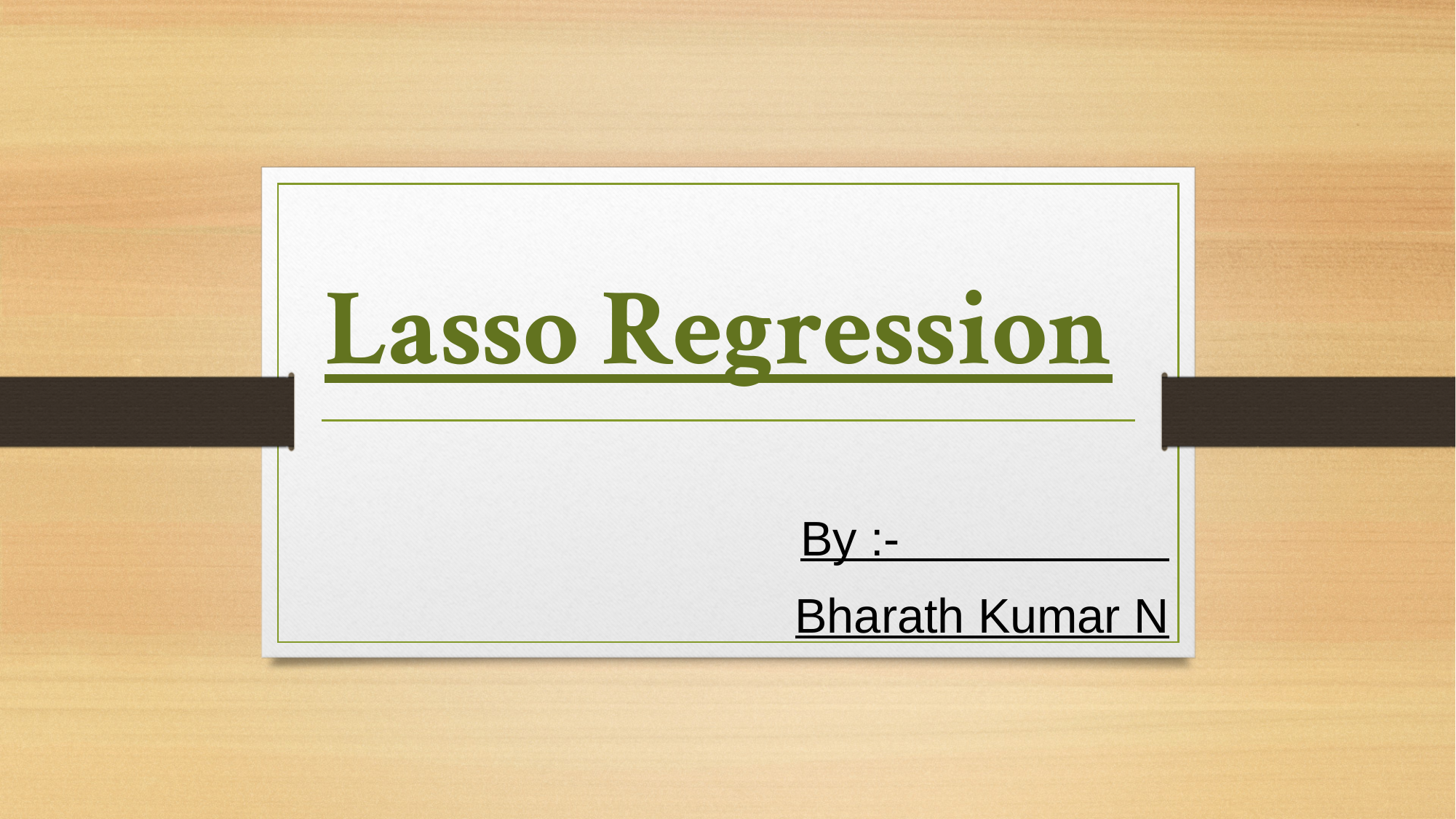

# Lasso Regression

By :-
Bharath Kumar N